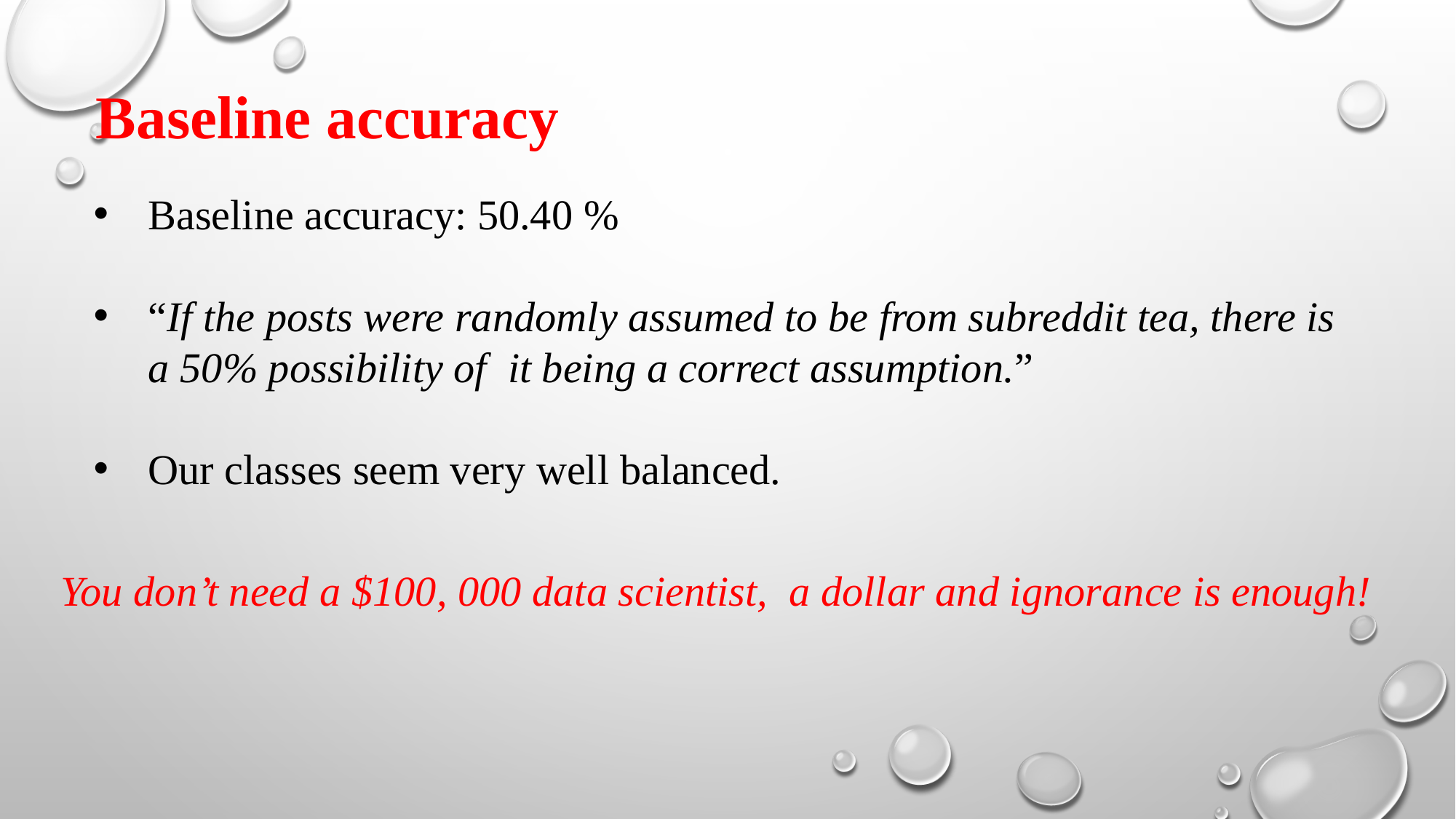

Baseline accuracy
Baseline accuracy: 50.40 %

“If the posts were randomly assumed to be from subreddit tea, there is a 50% possibility of  it being a correct assumption.”

Our classes seem very well balanced.
You don’t need a $100, 000 data scientist,  a dollar and ignorance is enough!